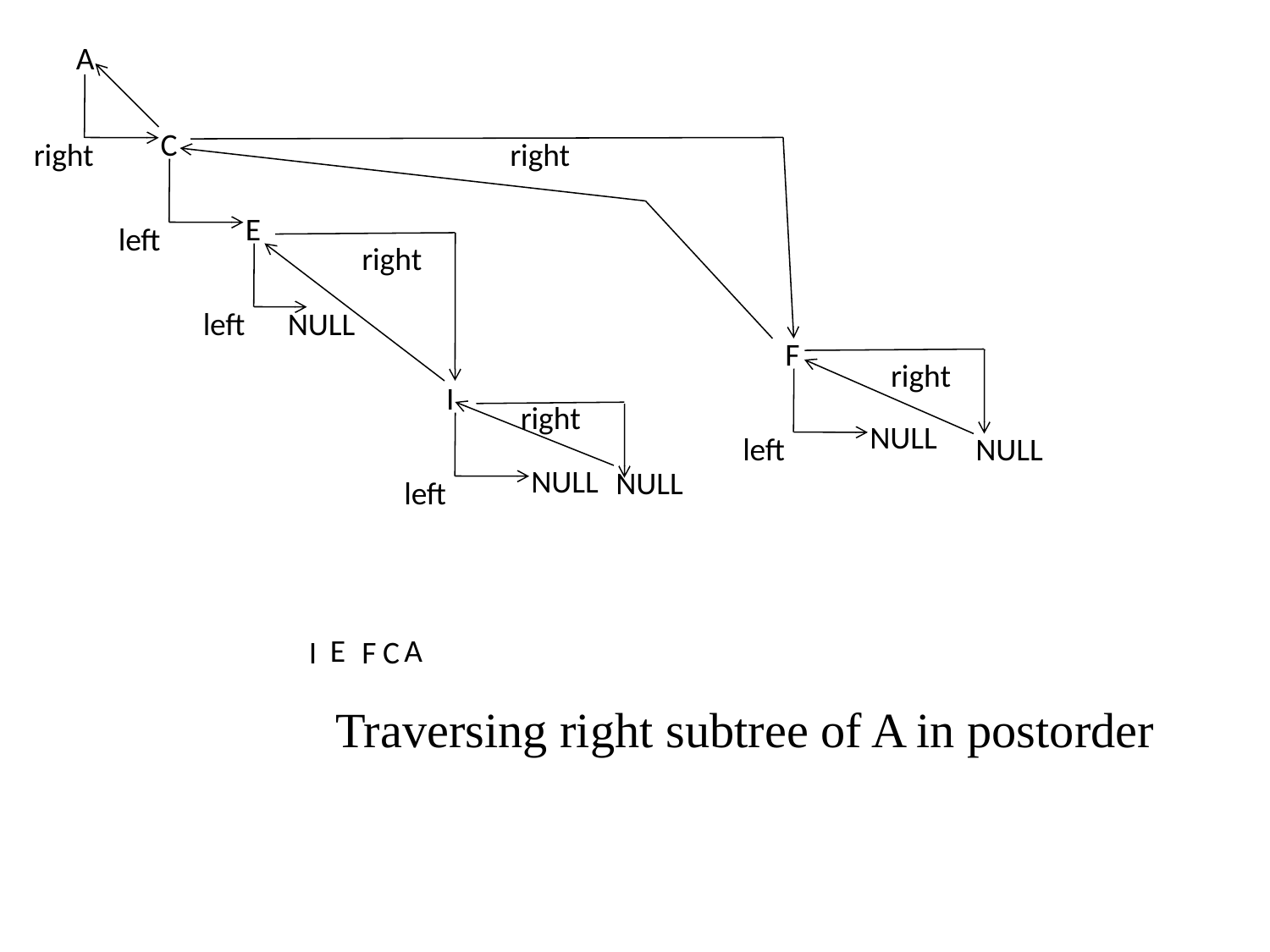

Traversing right subtree of A in postorder

A
C
right
right
E
left
right
left
NULL
F
right
I
right
NULL
left
NULL
NULL
NULL
left
E
A
I
F
C